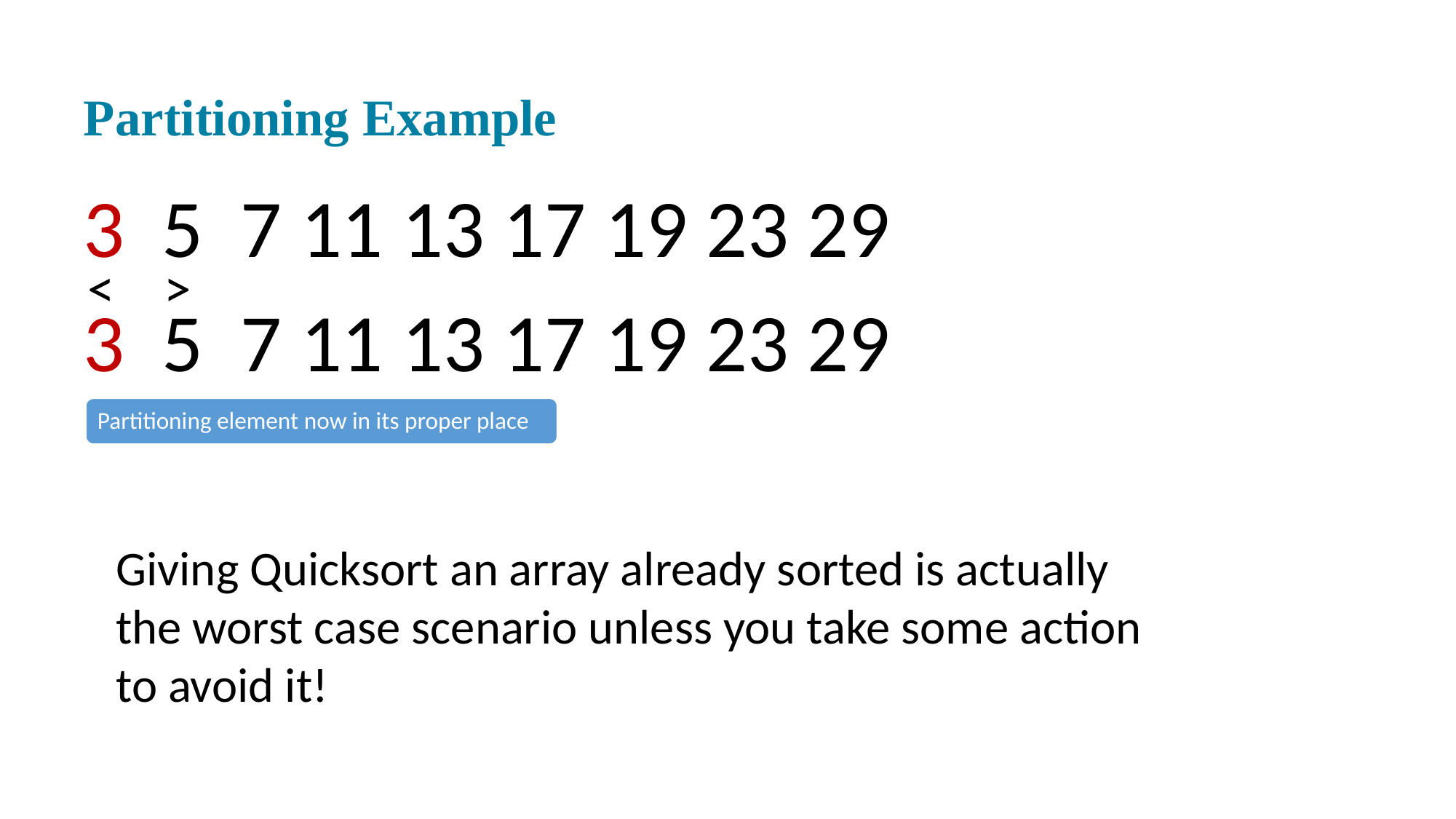

# Partitioning Example
3  5  7 11 13 17 19 23 29
 <    >
3  5  7 11 13 17 19 23 29

Partitioning element now in its proper place
Giving Quicksort an array already sorted is actually the worst case scenario unless you take some action to avoid it!